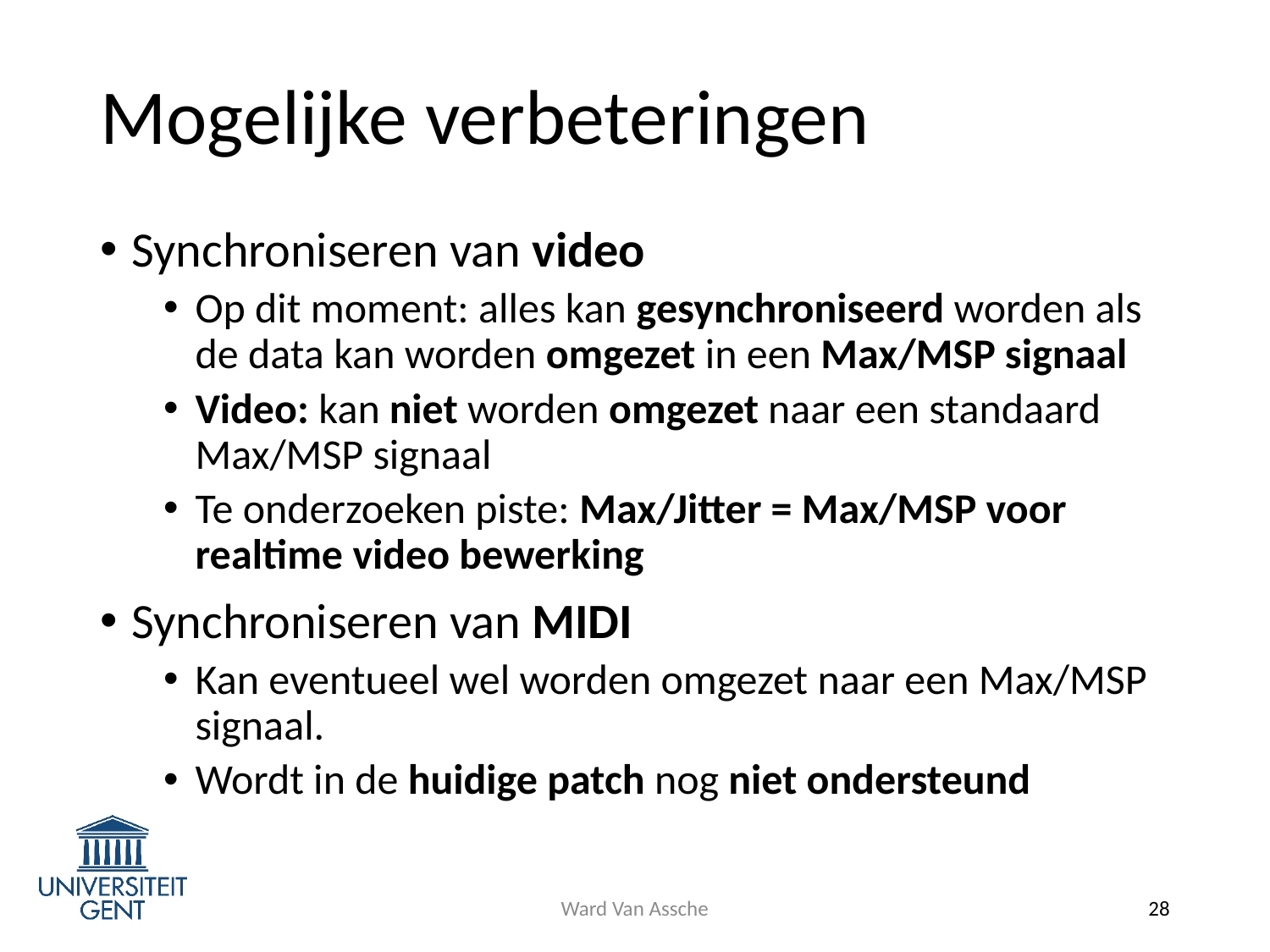

# Mogelijke verbeteringen
Synchroniseren van video
Op dit moment: alles kan gesynchroniseerd worden als de data kan worden omgezet in een Max/MSP signaal
Video: kan niet worden omgezet naar een standaard Max/MSP signaal
Te onderzoeken piste: Max/Jitter = Max/MSP voor realtime video bewerking
Synchroniseren van MIDI
Kan eventueel wel worden omgezet naar een Max/MSP signaal.
Wordt in de huidige patch nog niet ondersteund
Ward Van Assche
28